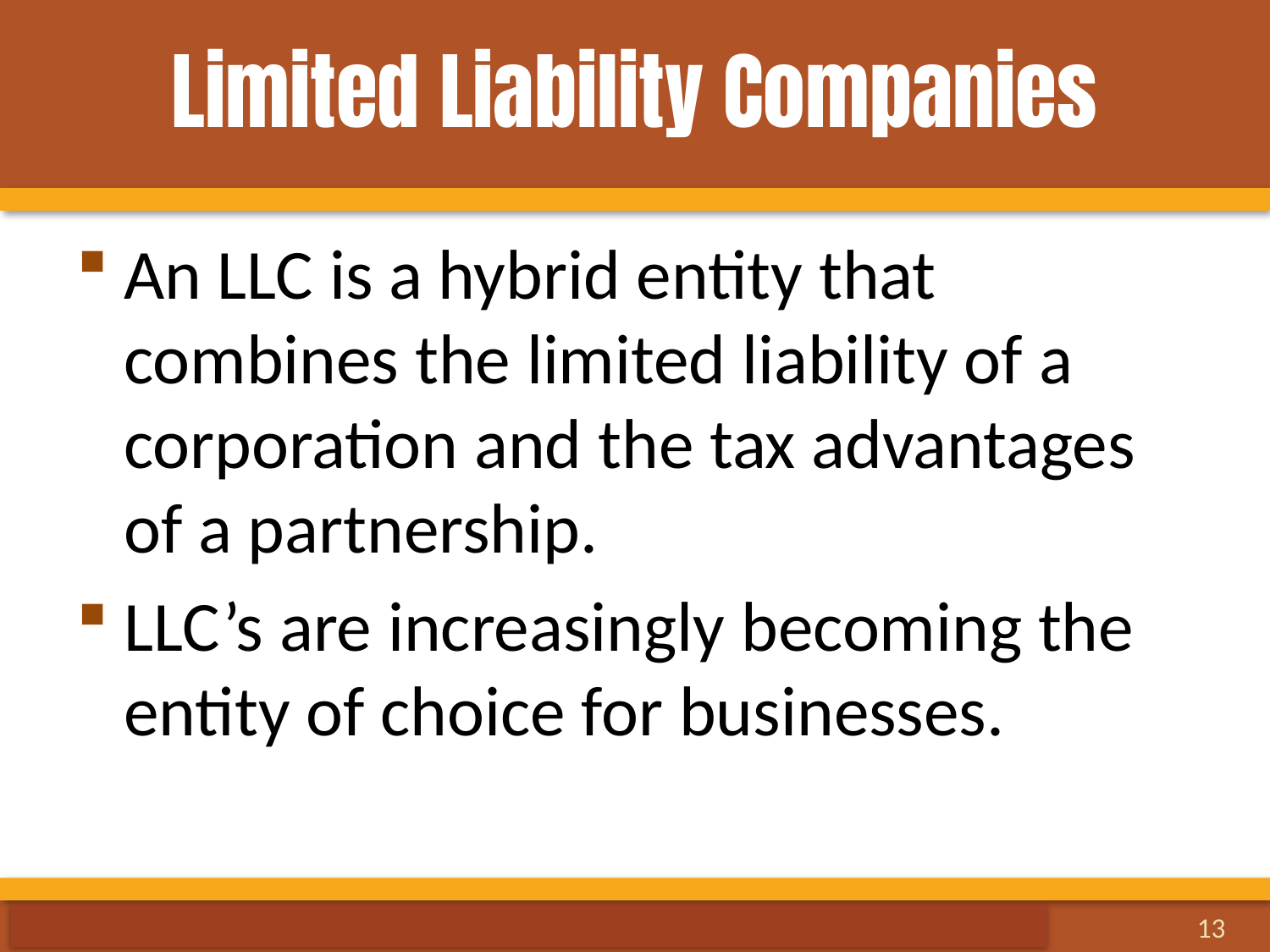

# Limited Liability Companies
An LLC is a hybrid entity that combines the limited liability of a corporation and the tax advantages of a partnership.
LLC’s are increasingly becoming the entity of choice for businesses.
13